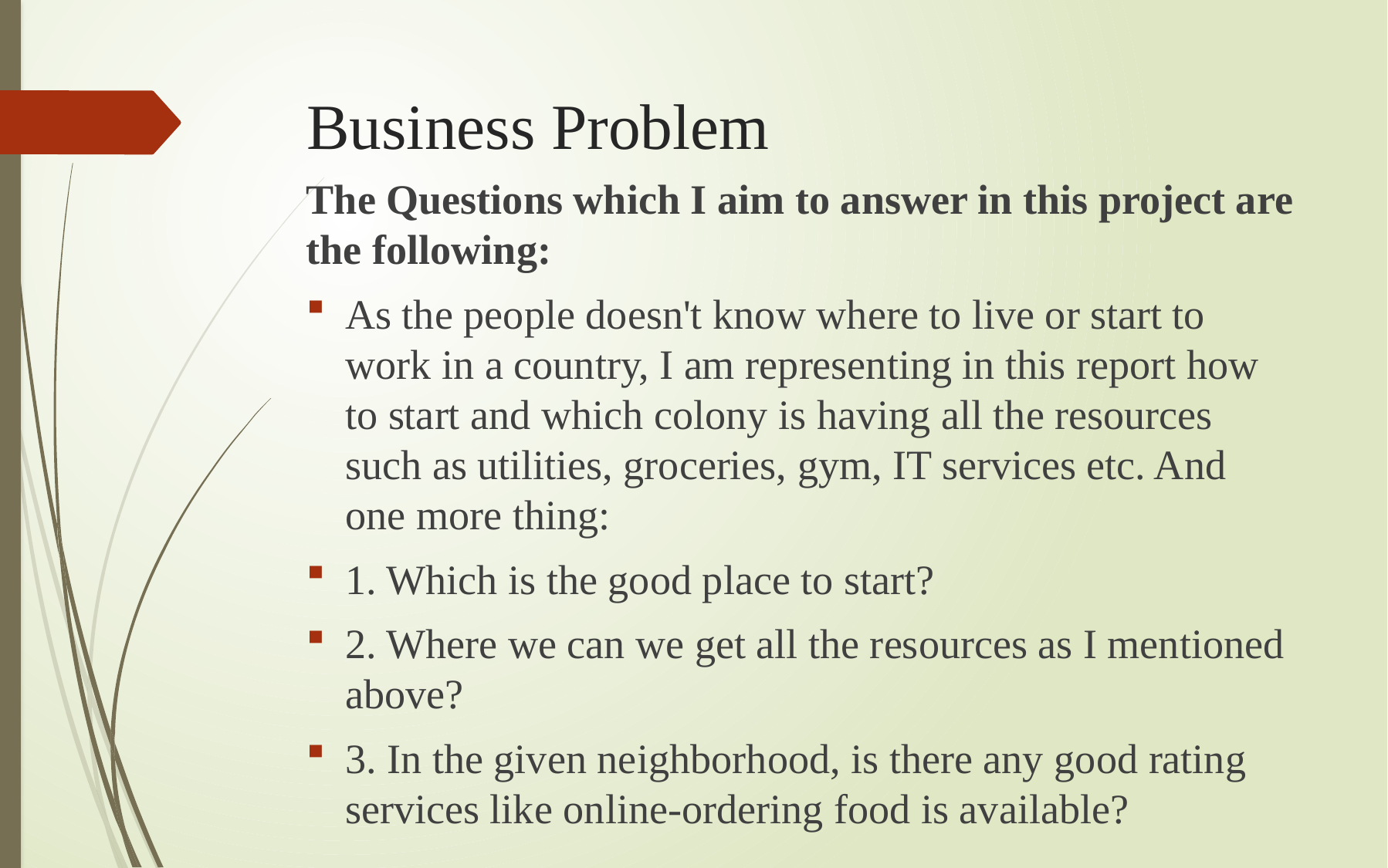

# Business Problem
The Questions which I aim to answer in this project are the following:
As the people doesn't know where to live or start to work in a country, I am representing in this report how to start and which colony is having all the resources such as utilities, groceries, gym, IT services etc. And one more thing:
1. Which is the good place to start?
2. Where we can we get all the resources as I mentioned above?
3. In the given neighborhood, is there any good rating services like online-ordering food is available?